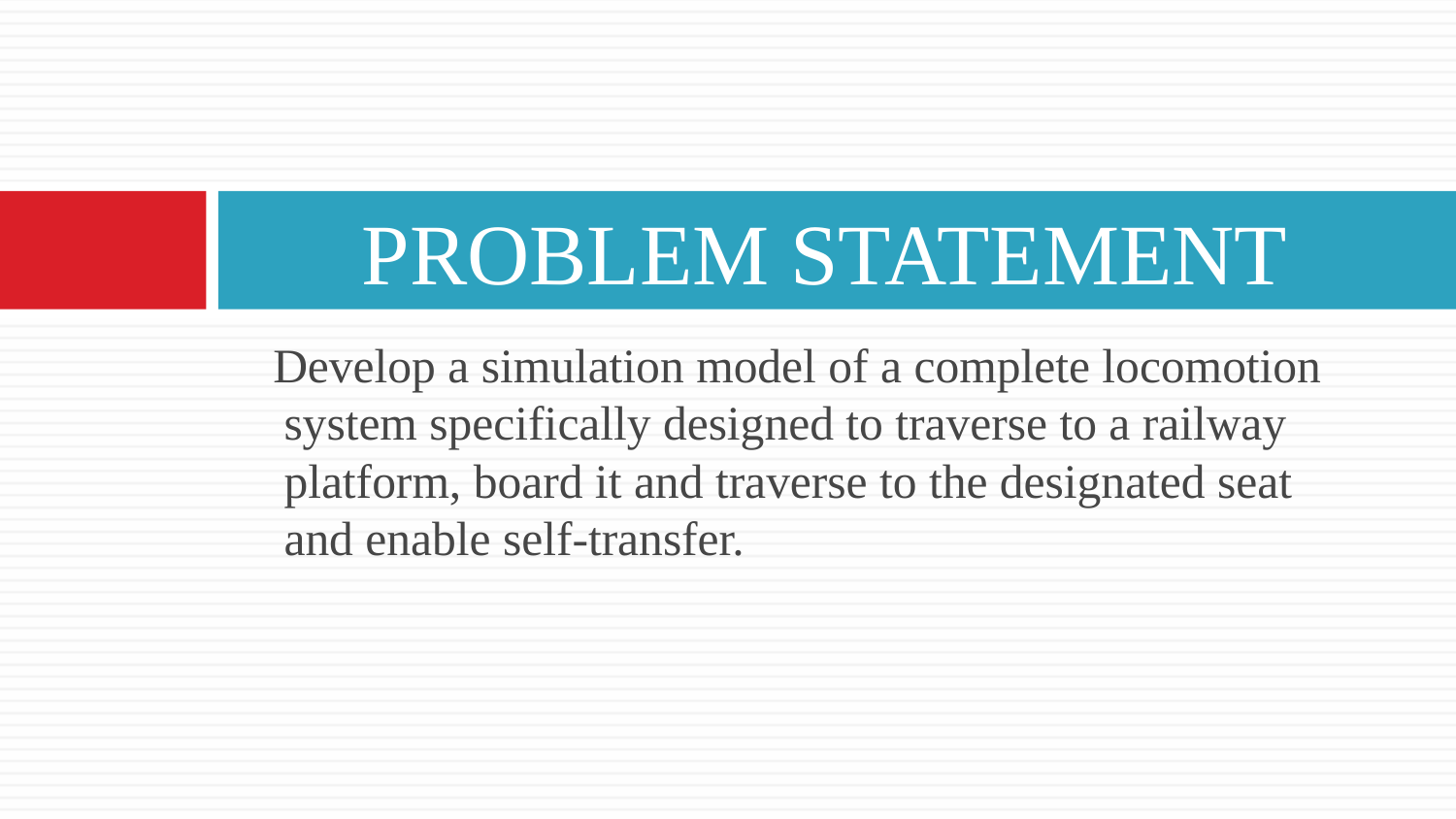

# PROBLEM STATEMENT
   Develop a simulation model of a complete locomotion system specifically designed to traverse to a railway platform, board it and traverse to the designated seat and enable self-transfer.